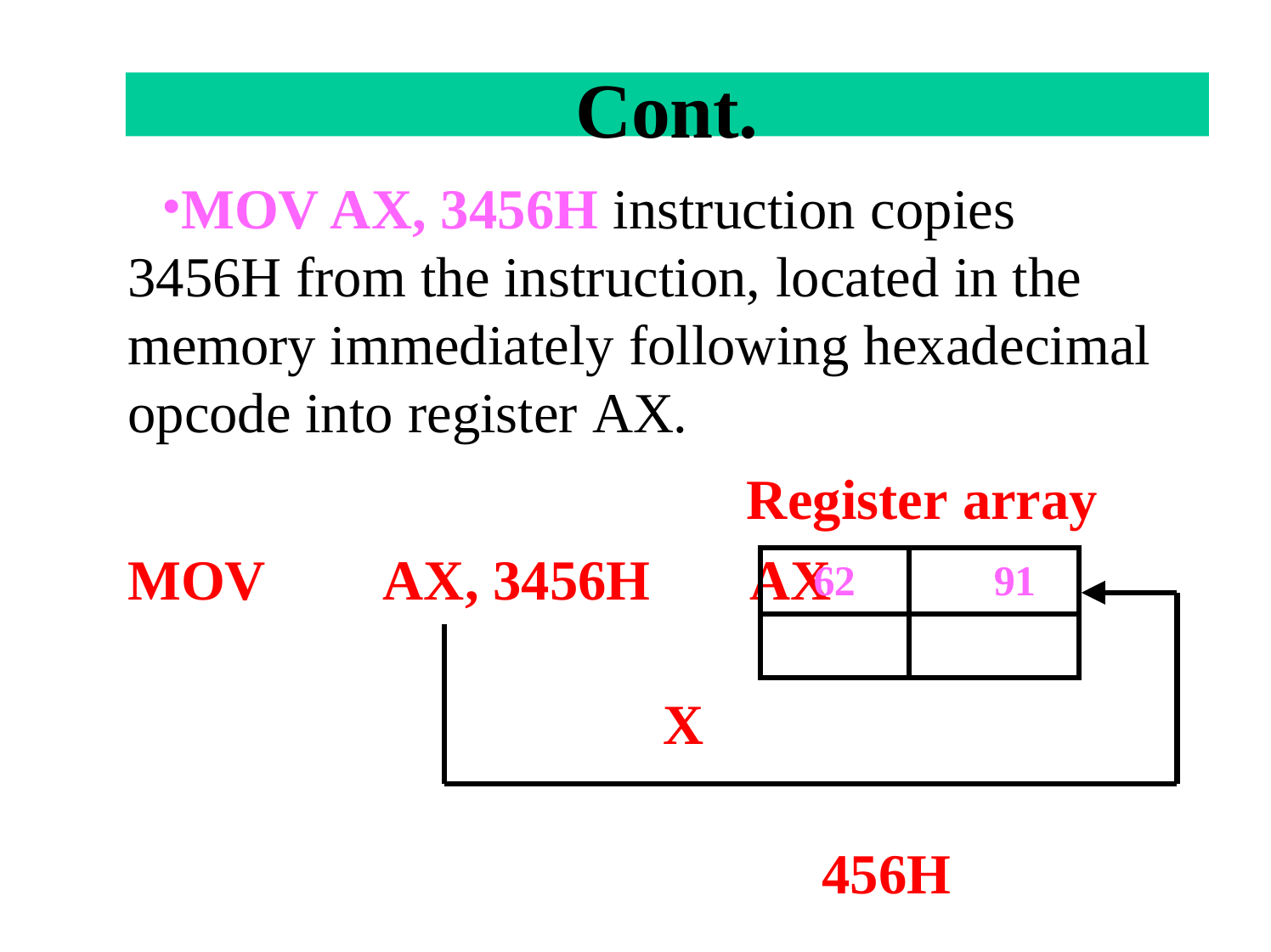

# Cont.

MOV	AX, 3456H instruction copies 3456H from the instruction, located in the memory immediately following hexadecimal opcode into register AX.
Register array MOV	AX, 3456H       AX
BX
3456H
| 62 | 91 |
| --- | --- |
|  |  |